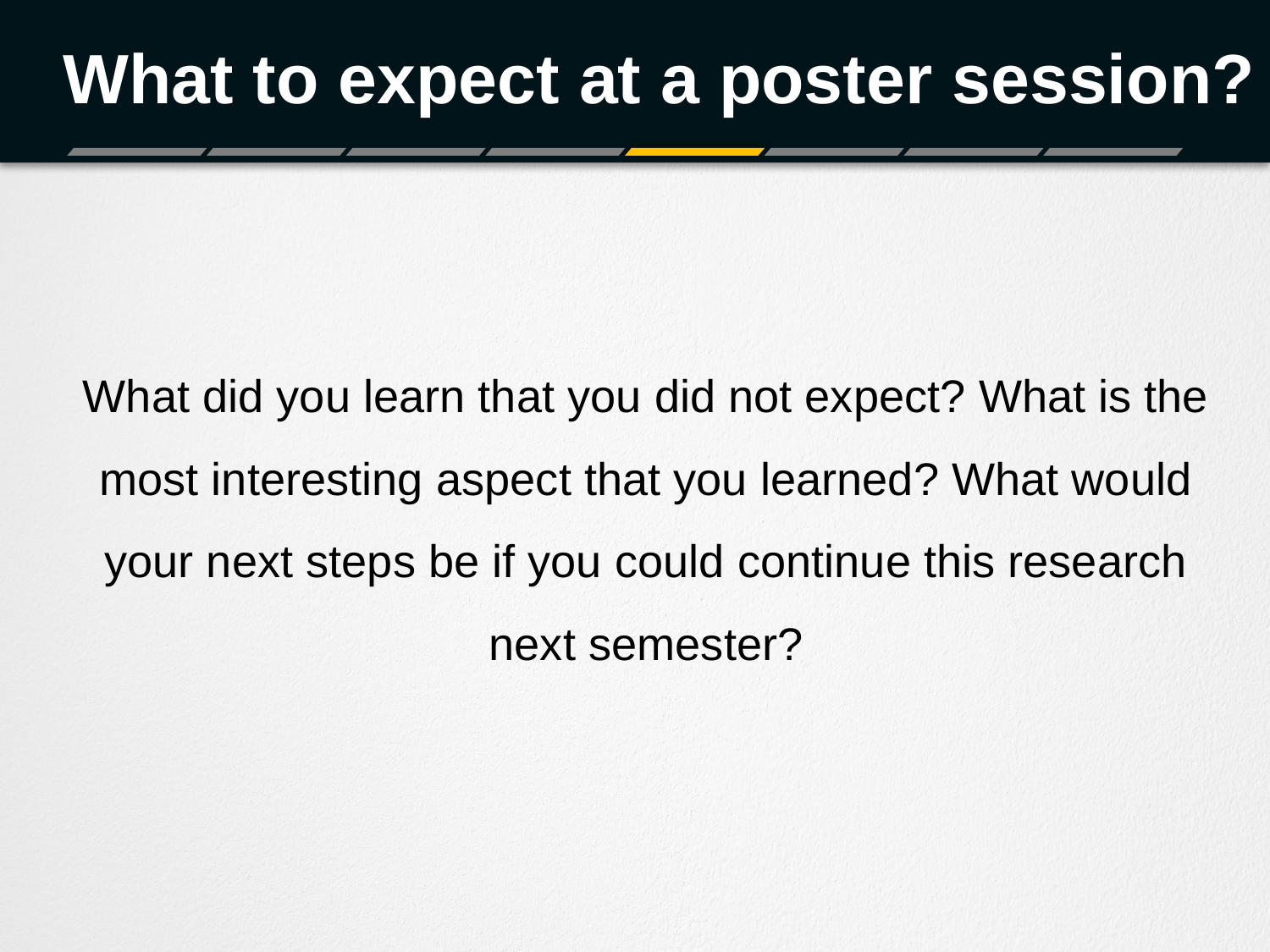

# What to expect at a poster session?

What did you learn that you did not expect? What is the most interesting aspect that you learned? What would your next steps be if you could continue this research next semester?